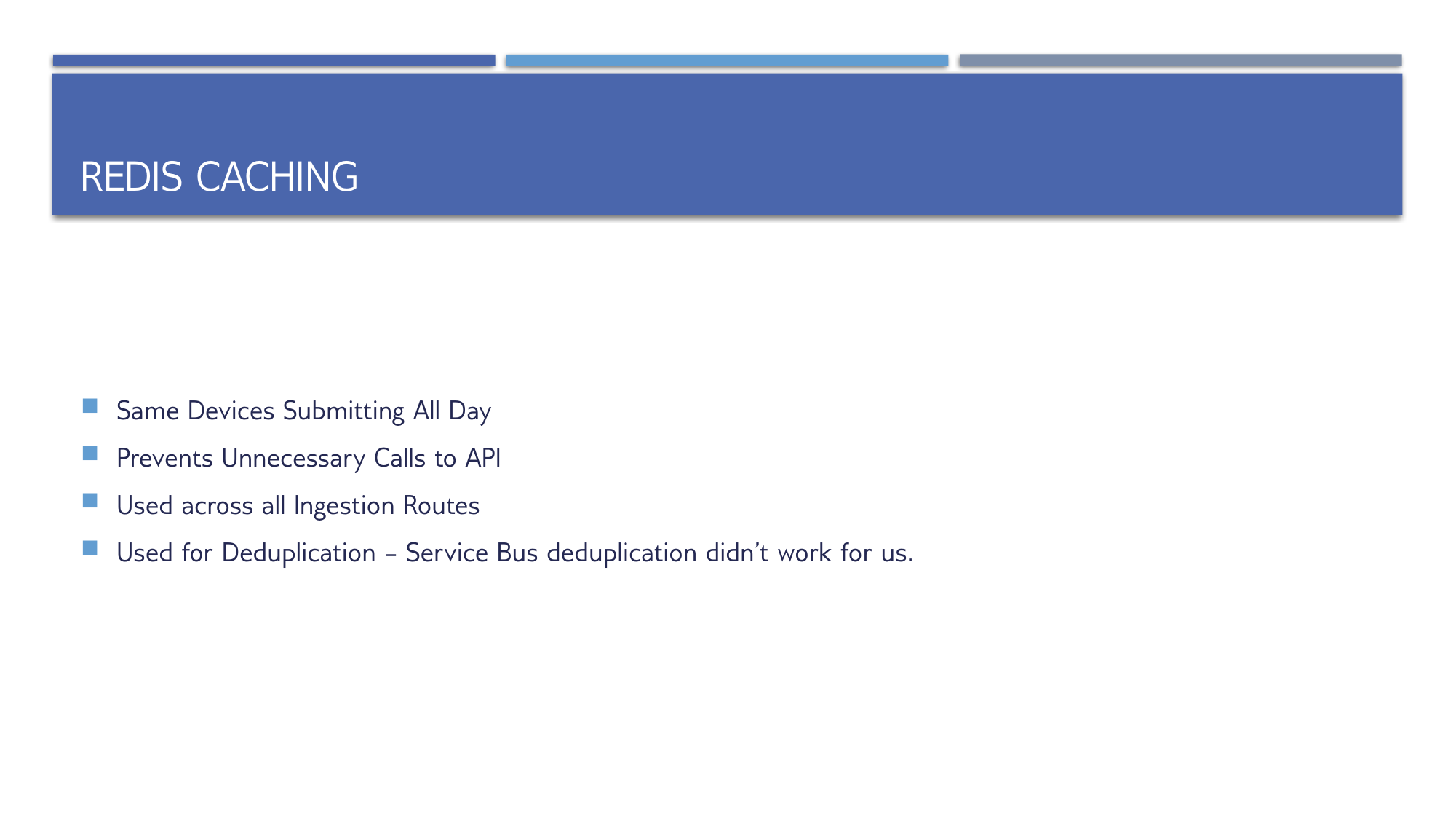

# Redis Caching
Same Devices Submitting All Day
Prevents Unnecessary Calls to API
Used across all Ingestion Routes
Used for Deduplication – Service Bus deduplication didn’t work for us.